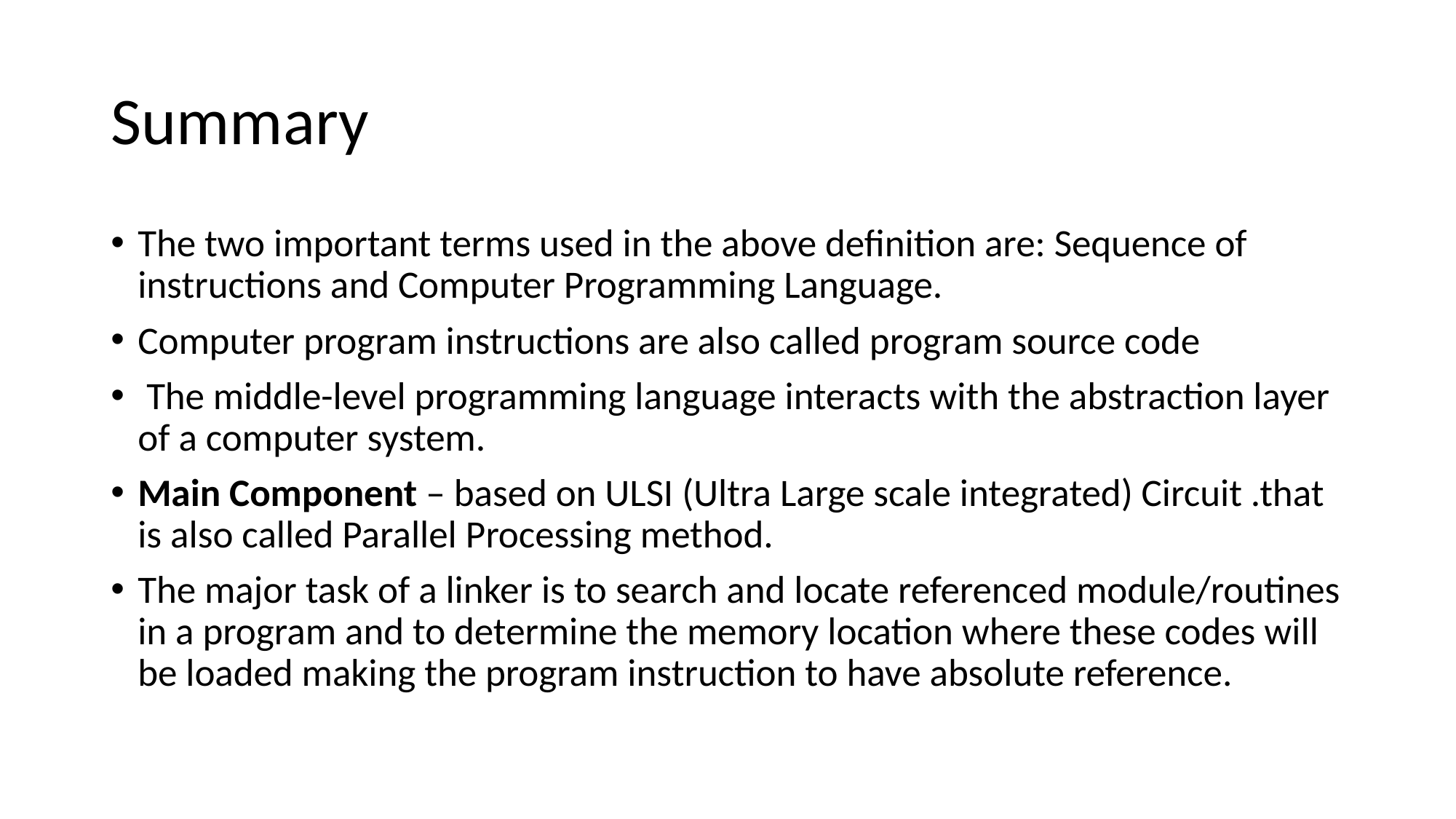

# Summary
The two important terms used in the above definition are: Sequence of instructions and Computer Programming Language.
Computer program instructions are also called program source code
 The middle-level programming language interacts with the abstraction layer of a computer system.
Main Component – based on ULSI (Ultra Large scale integrated) Circuit .that is also called Parallel Processing method.
The major task of a linker is to search and locate referenced module/routines in a program and to determine the memory location where these codes will be loaded making the program instruction to have absolute reference.